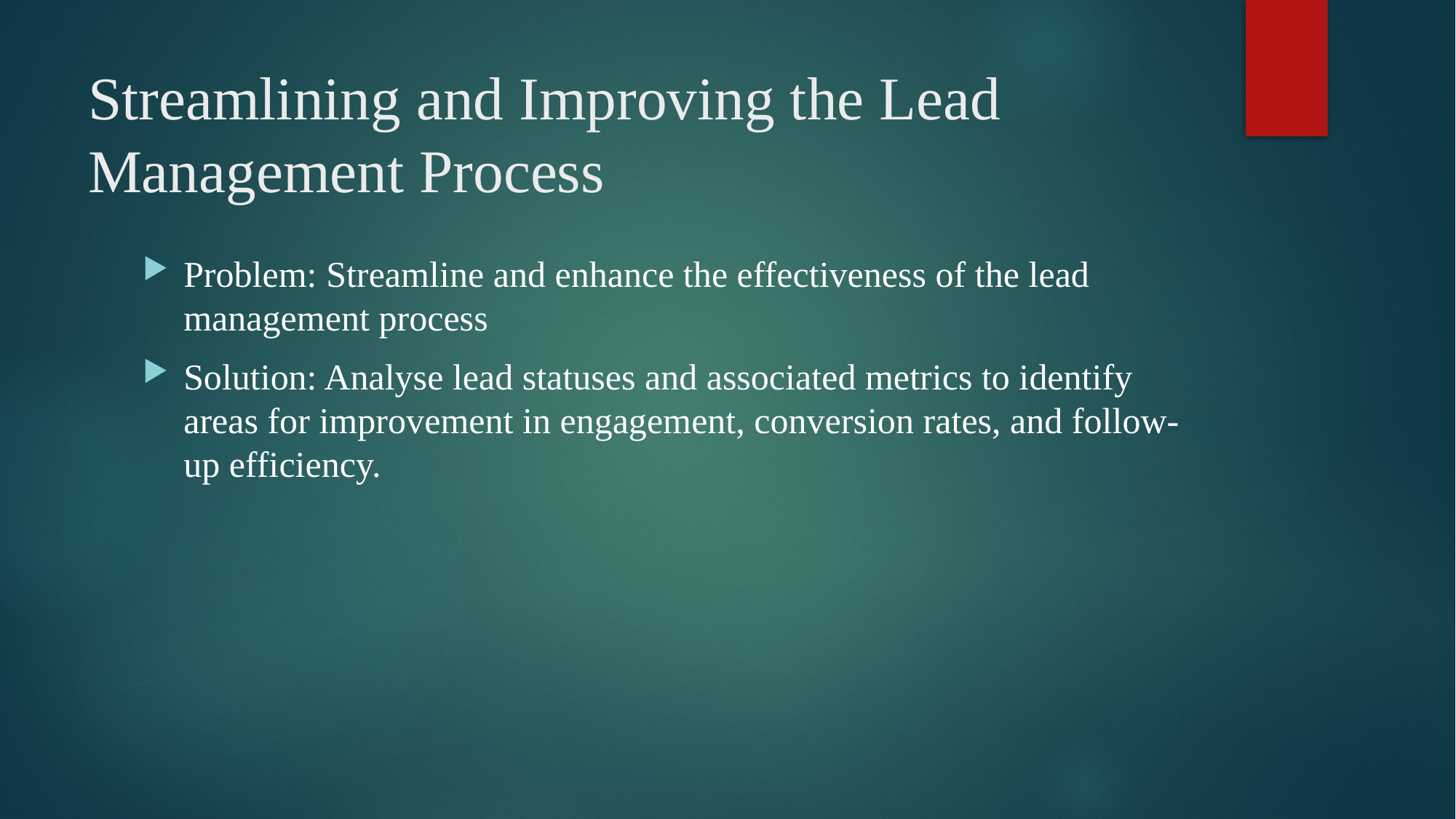

# Streamlining and Improving the Lead Management Process
Problem: Streamline and enhance the effectiveness of the lead management process
Solution: Analyse lead statuses and associated metrics to identify areas for improvement in engagement, conversion rates, and follow-up efficiency.